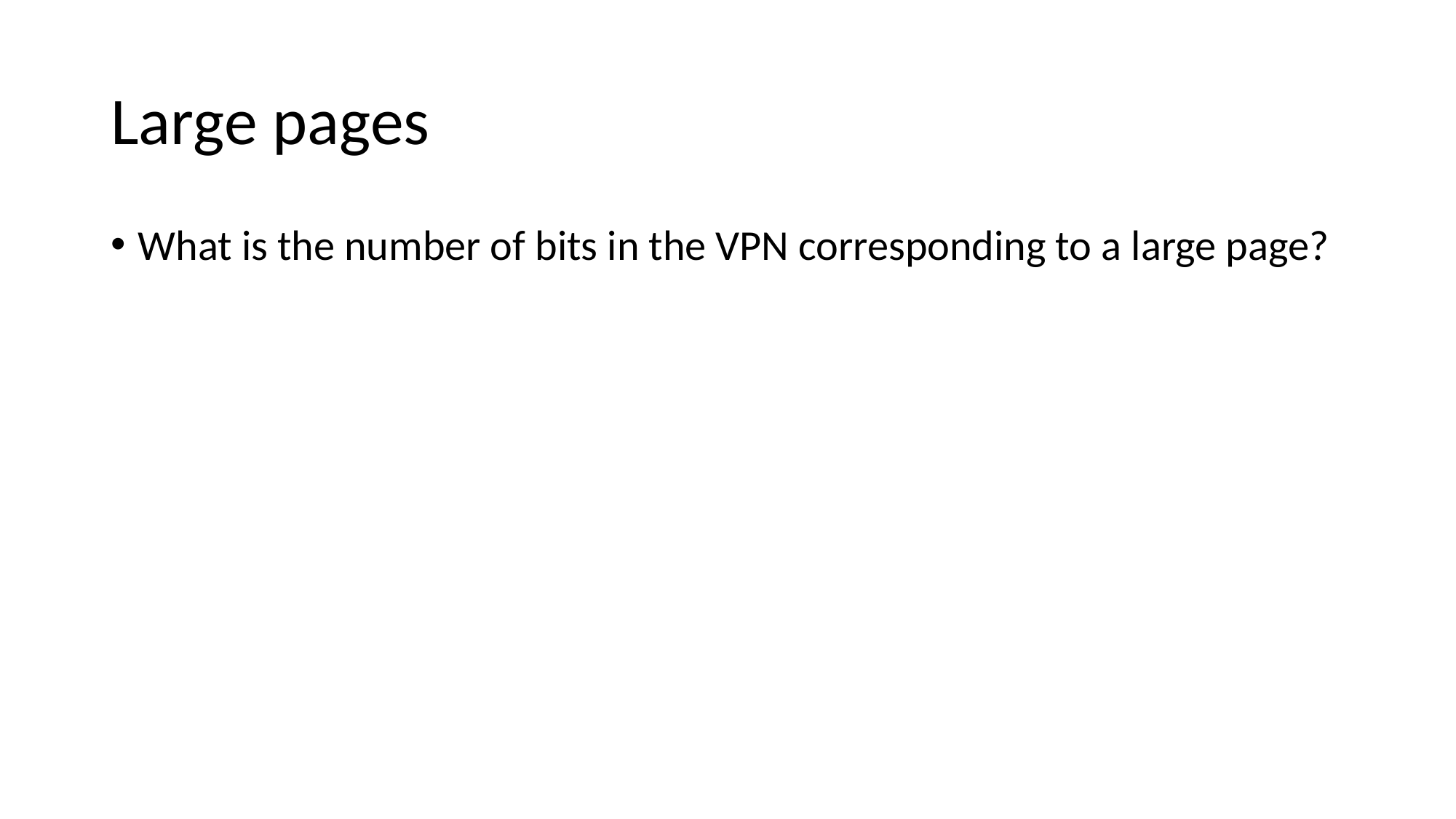

# Large pages
What is the number of bits in the VPN corresponding to a large page?